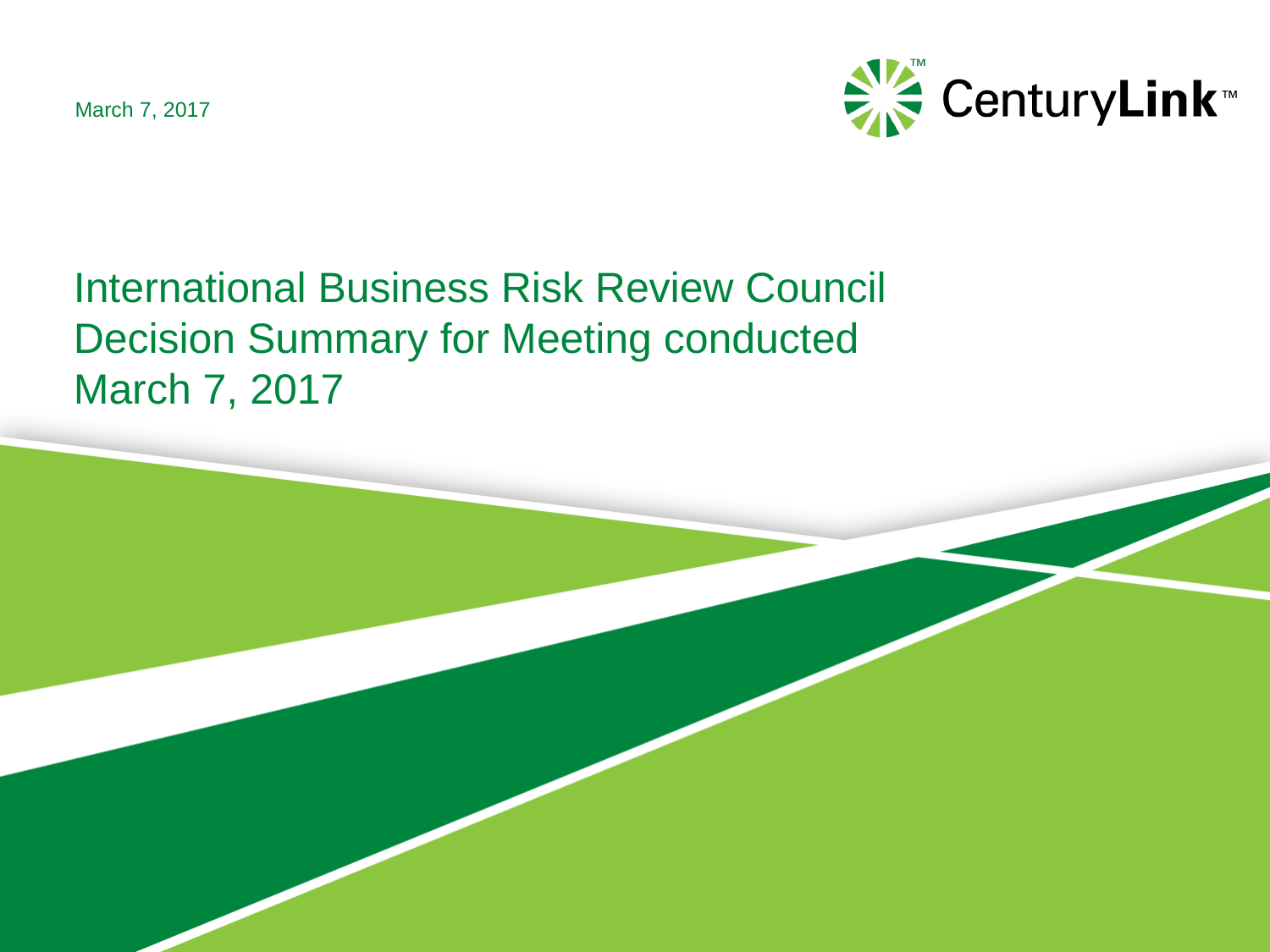

March 7, 2017
# International Business Risk Review Council Decision Summary for Meeting conducted March 7, 2017